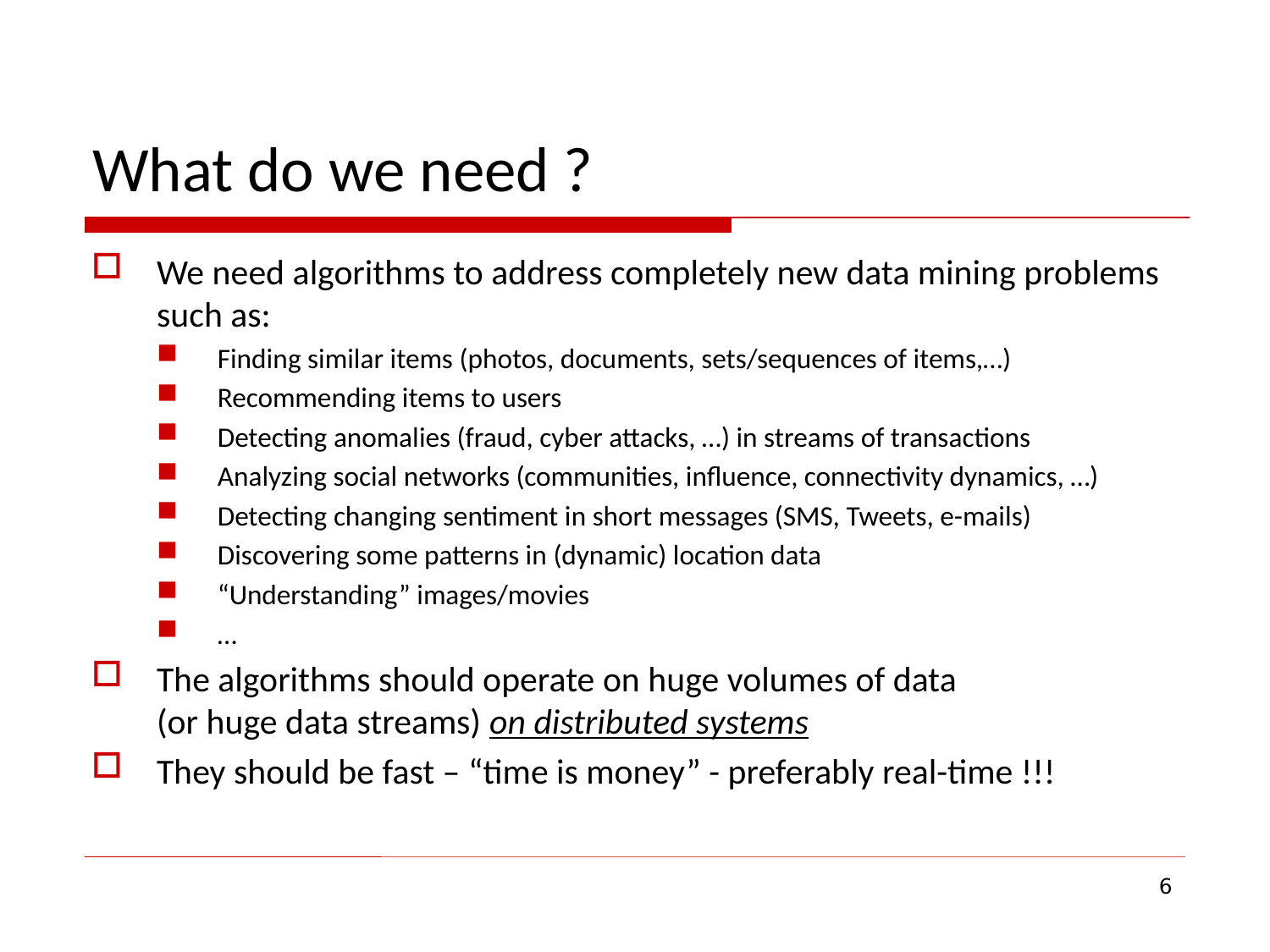

# What do we need ?
We need algorithms to address completely new data mining problems such as:
Finding similar items (photos, documents, sets/sequences of items,…)
Recommending items to users
Detecting anomalies (fraud, cyber attacks, …) in streams of transactions
Analyzing social networks (communities, influence, connectivity dynamics, …)
Detecting changing sentiment in short messages (SMS, Tweets, e-mails)
Discovering some patterns in (dynamic) location data
“Understanding” images/movies
…
The algorithms should operate on huge volumes of data
(or huge data streams) on distributed systems
They should be fast – “time is money” - preferably real-time !!!

6